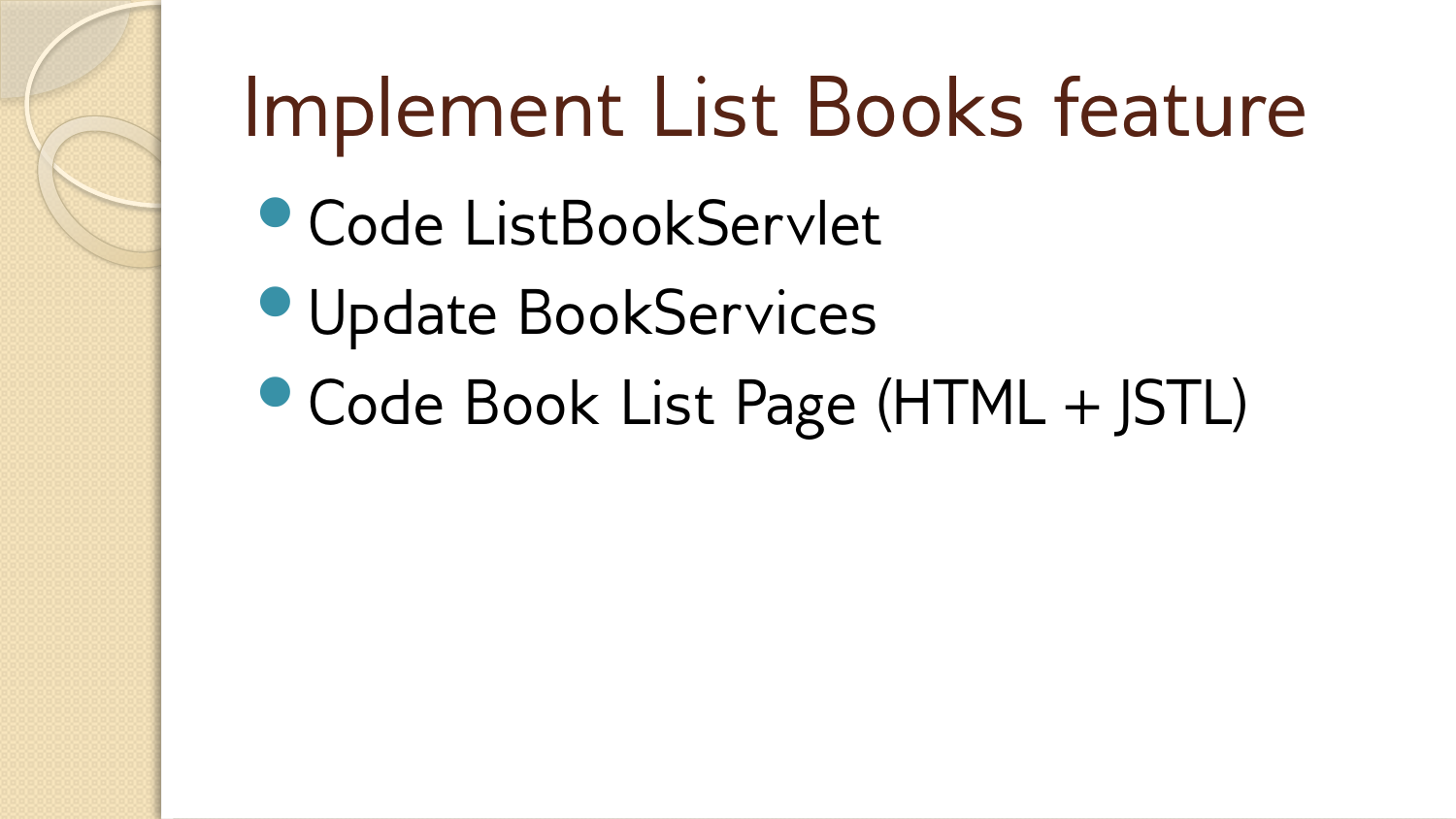

# Implement List Books feature
Code ListBookServlet
Update BookServices
Code Book List Page (HTML + JSTL)